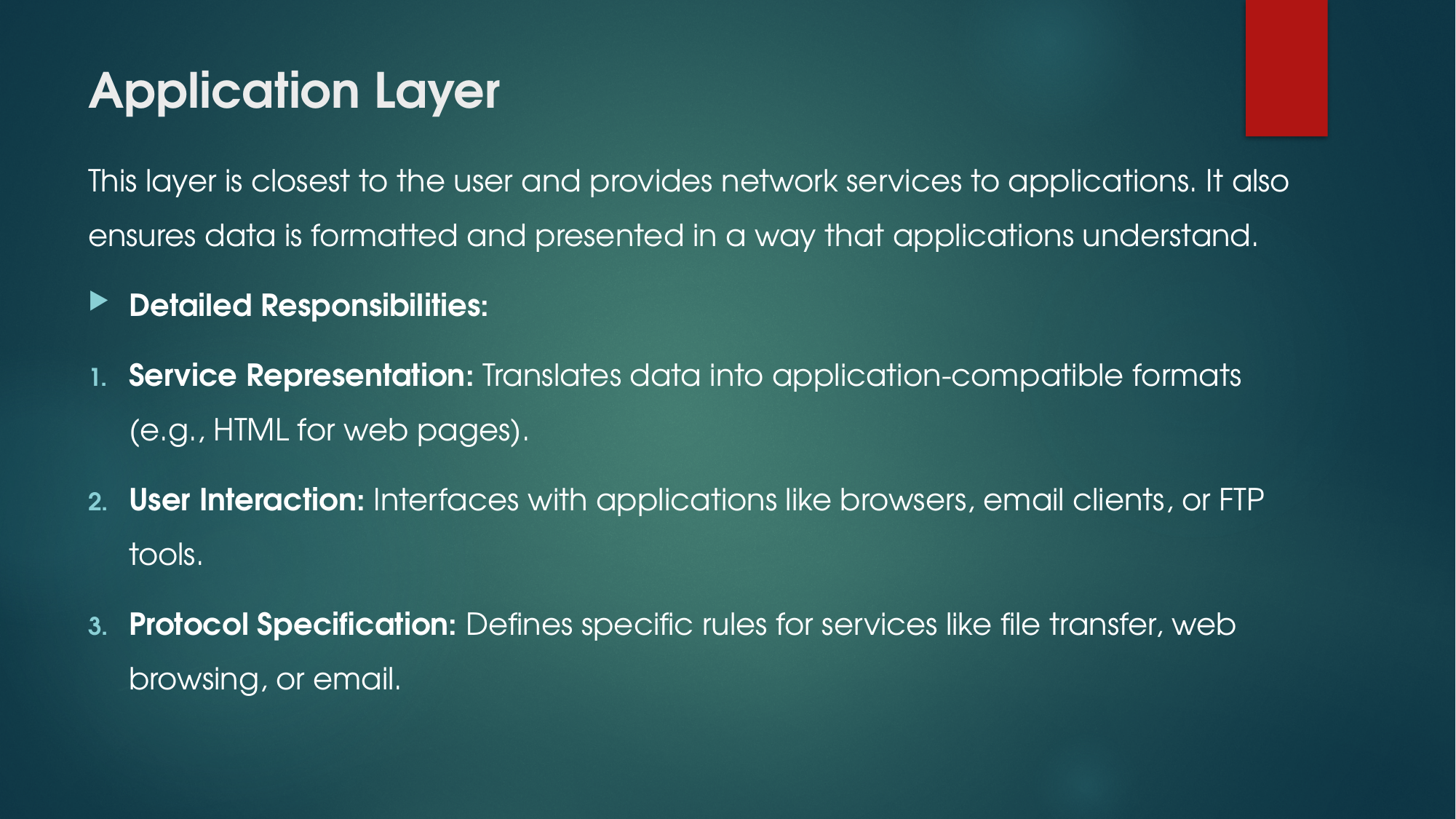

# Application Layer
This layer is closest to the user and provides network services to applications. It also ensures data is formatted and presented in a way that applications understand.
Detailed Responsibilities:
Service Representation: Translates data into application-compatible formats (e.g., HTML for web pages).
User Interaction: Interfaces with applications like browsers, email clients, or FTP tools.
Protocol Specification: Defines specific rules for services like file transfer, web browsing, or email.